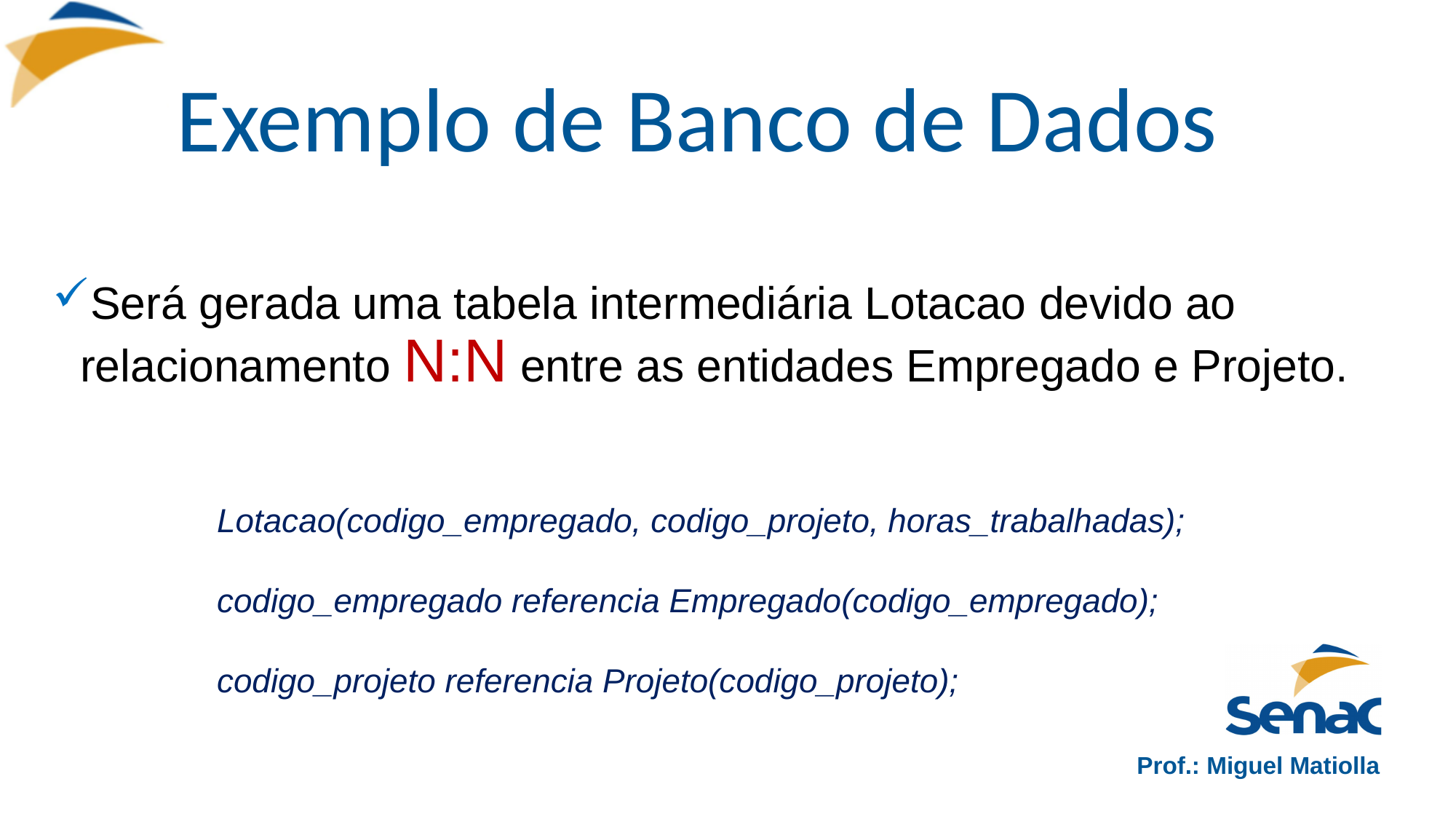

# Exemplo de Banco de Dados
Será gerada uma tabela intermediária Lotacao devido ao relacionamento N:N entre as entidades Empregado e Projeto.
Lotacao(codigo_empregado, codigo_projeto, horas_trabalhadas);

codigo_empregado referencia Empregado(codigo_empregado);

codigo_projeto referencia Projeto(codigo_projeto);